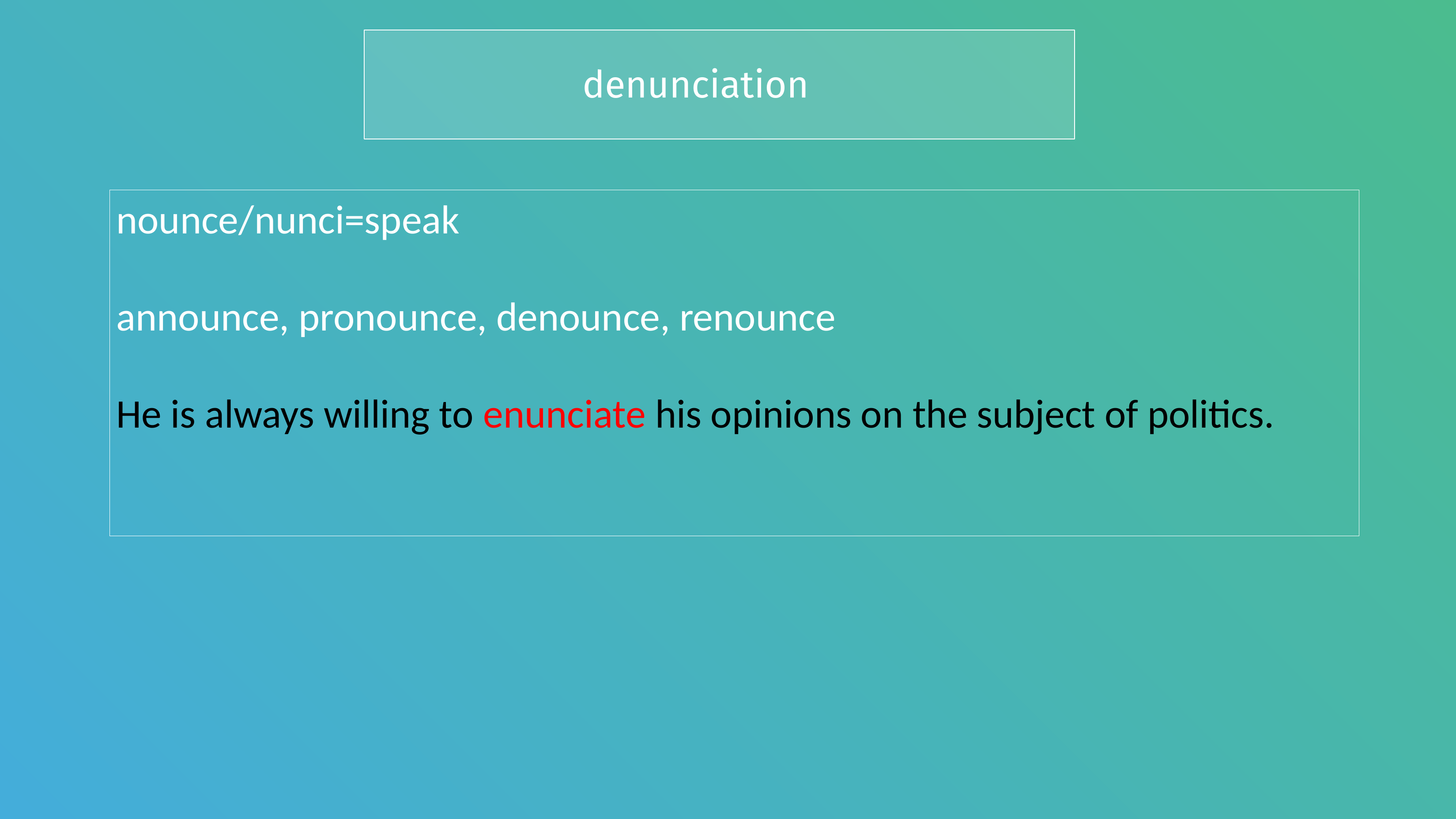

denunciation
nounce/nunci=speak

announce, pronounce, denounce, renounce

He is always willing to enunciate his opinions on the subject of politics.